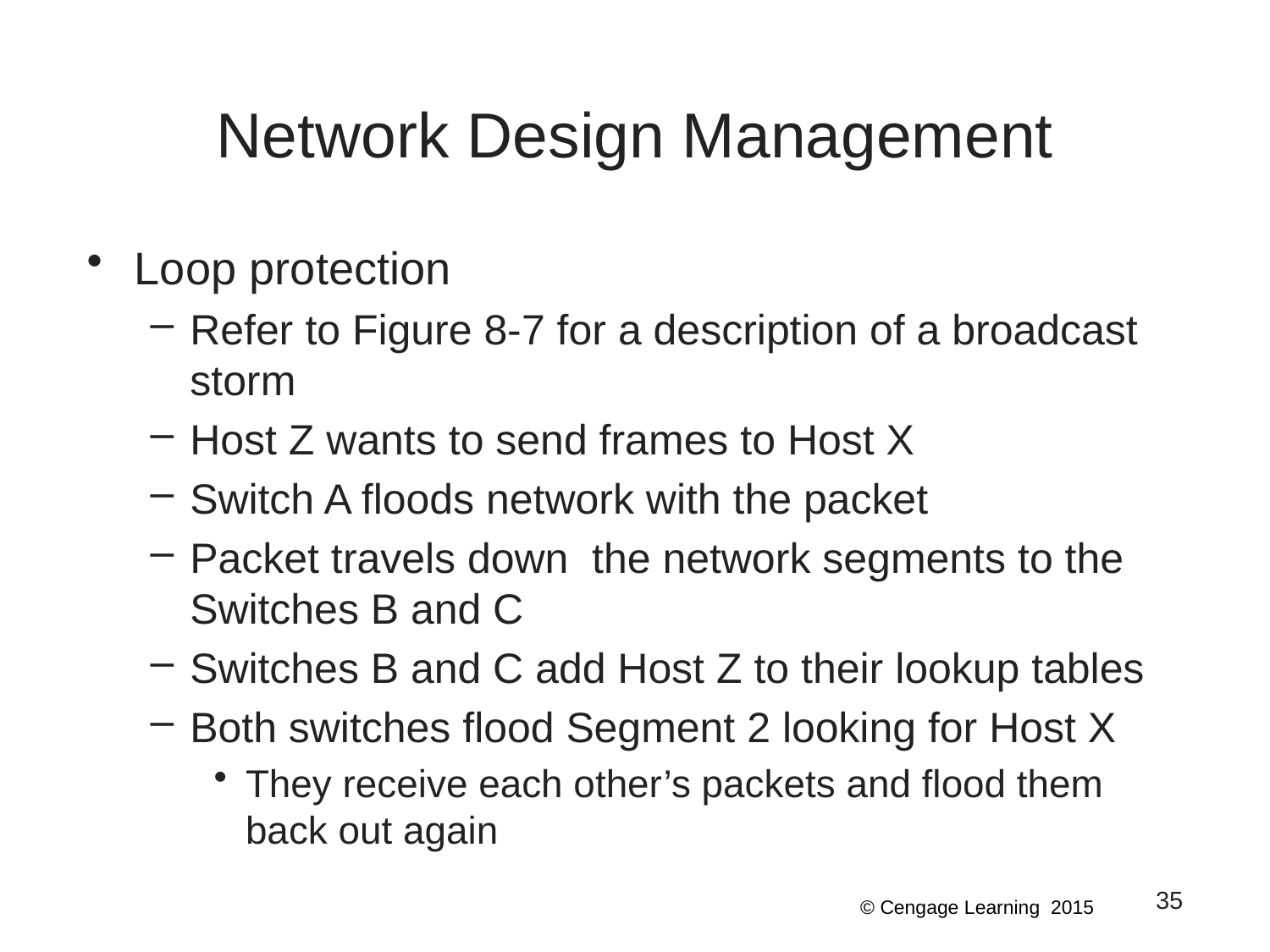

# Network Design Management
Loop protection
Refer to Figure 8-7 for a description of a broadcast storm
Host Z wants to send frames to Host X
Switch A floods network with the packet
Packet travels down  the network segments to the Switches B and C
Switches B and C add Host Z to their lookup tables
Both switches flood Segment 2 looking for Host X
They receive each other’s packets and flood them back out again

35